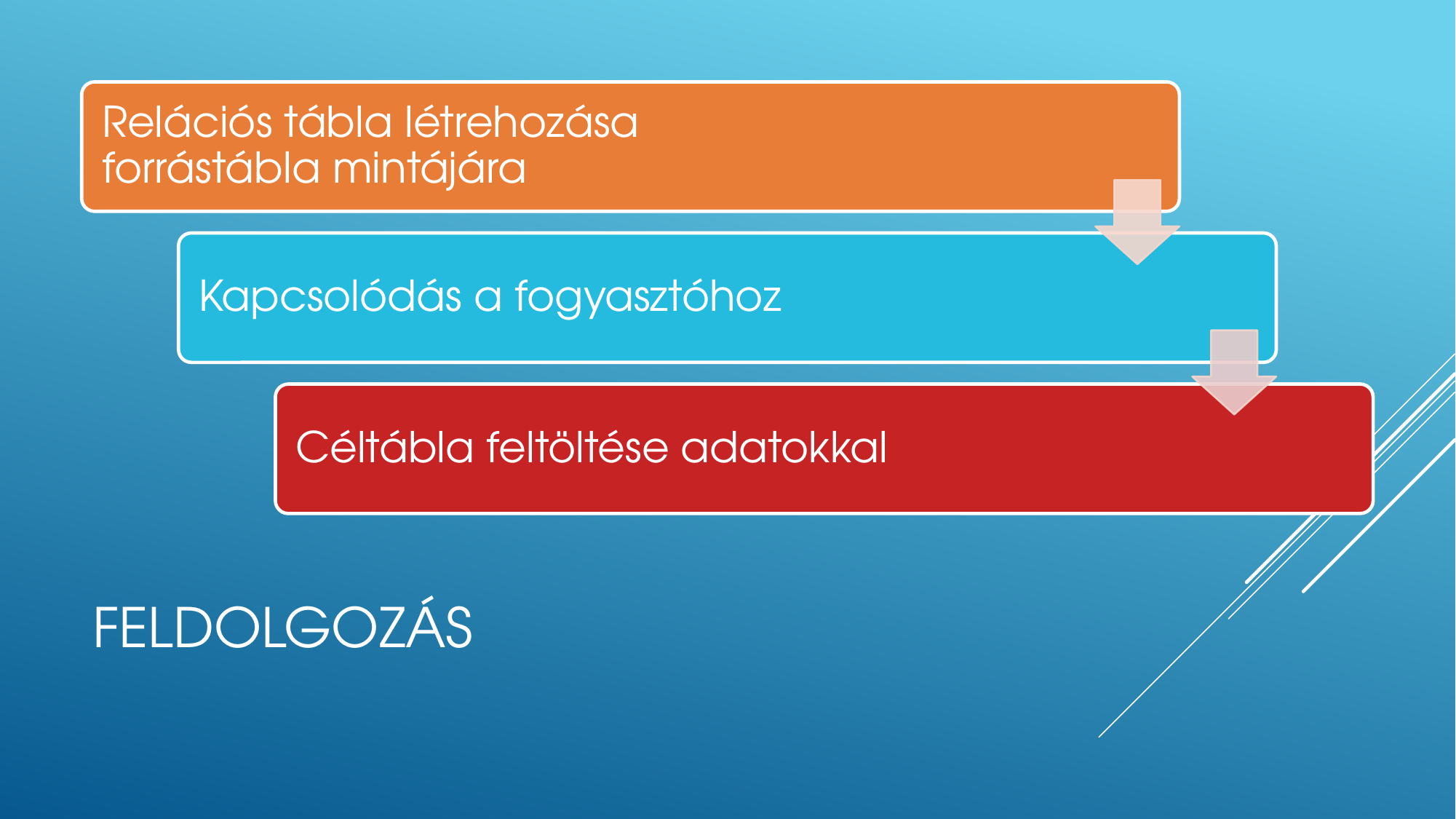

Relációs tábla létrehozása
forrástábla mintájára
Kapcsolódás a fogyasztóhoz
Céltábla feltöltése adatokkal

# Feldolgozás